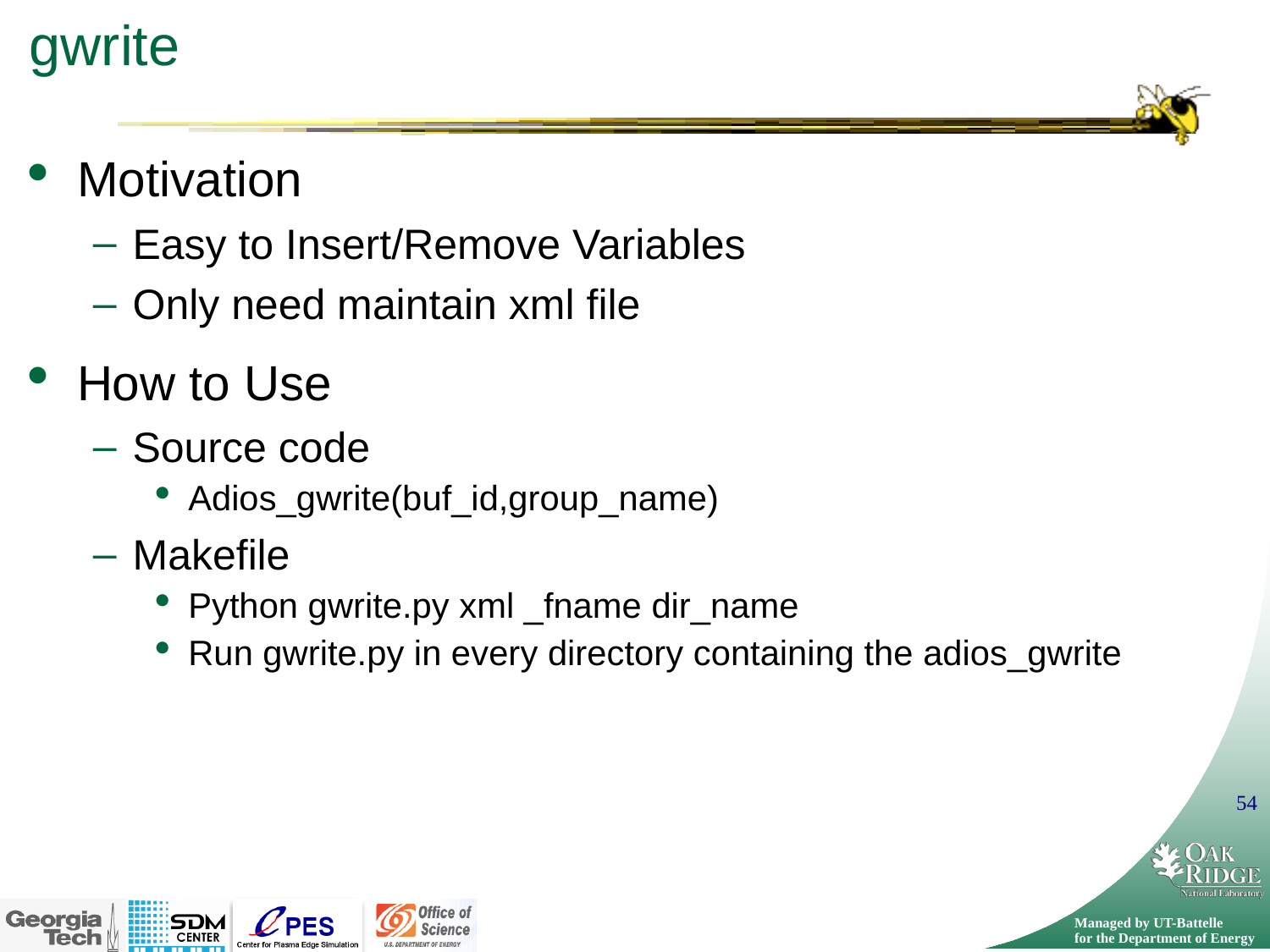

# gwrite
Motivation
Easy to Insert/Remove Variables
Only need maintain xml file
How to Use
Source code
Adios_gwrite(buf_id,group_name)
Makefile
Python gwrite.py xml _fname dir_name
Run gwrite.py in every directory containing the adios_gwrite